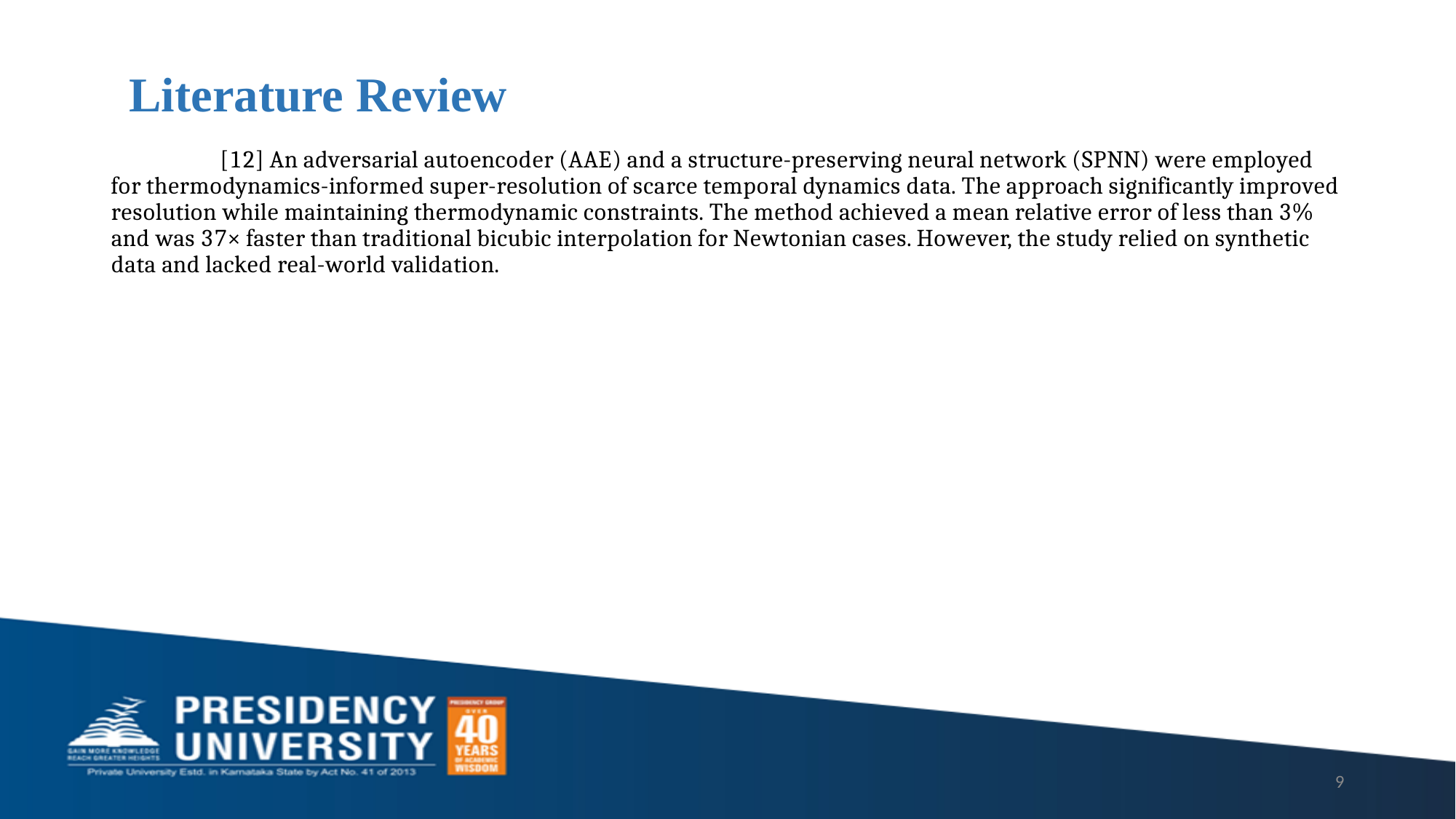

# Literature Review
	[12] An adversarial autoencoder (AAE) and a structure-preserving neural network (SPNN) were employed for thermodynamics-informed super-resolution of scarce temporal dynamics data. The approach significantly improved resolution while maintaining thermodynamic constraints. The method achieved a mean relative error of less than 3% and was 37× faster than traditional bicubic interpolation for Newtonian cases. However, the study relied on synthetic data and lacked real-world validation.
9